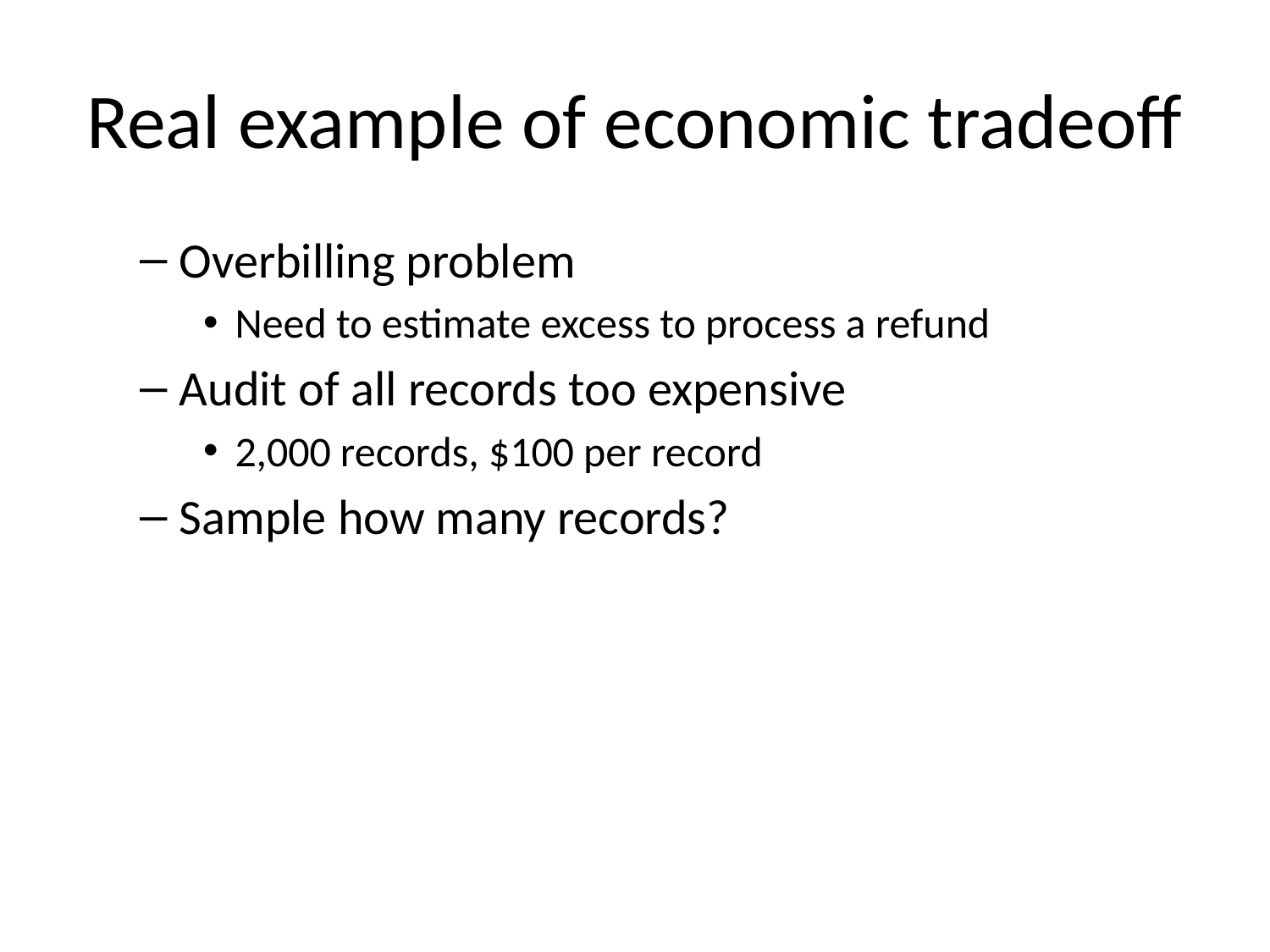

# Real example of economic tradeoff
Overbilling problem
Need to estimate excess to process a refund
Audit of all records too expensive
2,000 records, $100 per record
Sample how many records?